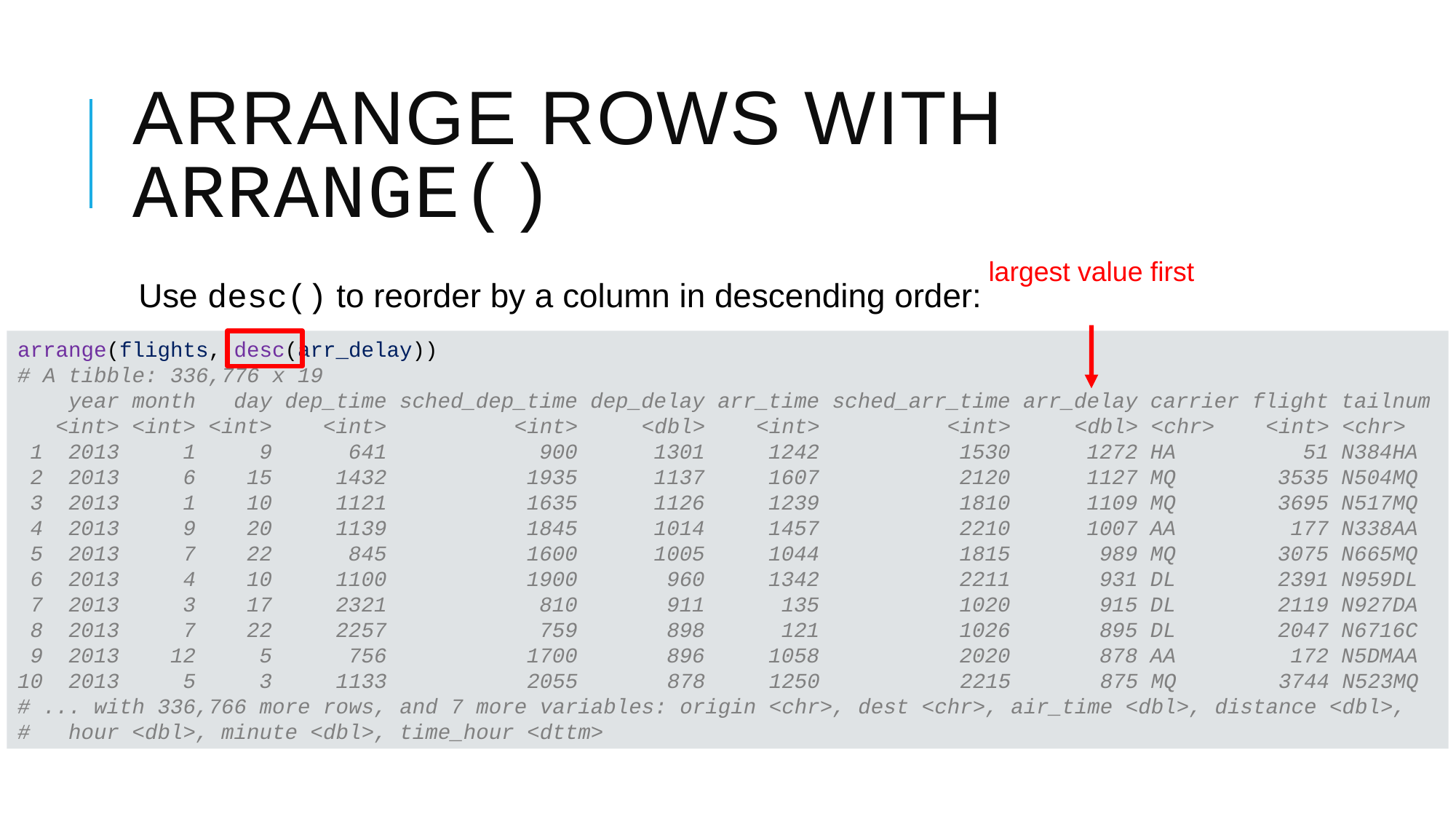

# Arrange Rows with arrange()
largest value first
Use desc() to reorder by a column in descending order:
arrange(flights, desc(arr_delay))
# A tibble: 336,776 x 19
    year month   day dep_time sched_dep_time dep_delay arr_time sched_arr_time arr_delay carrier flight tailnum
   <int> <int> <int>    <int>          <int>     <dbl>    <int>          <int>     <dbl> <chr>    <int> <chr>
 1  2013     1     9      641            900      1301     1242           1530      1272 HA          51 N384HA
 2  2013     6    15     1432           1935      1137     1607           2120      1127 MQ        3535 N504MQ
 3  2013     1    10     1121           1635      1126     1239           1810      1109 MQ        3695 N517MQ
 4  2013     9    20     1139           1845      1014     1457           2210      1007 AA         177 N338AA
 5  2013     7    22      845           1600      1005     1044           1815       989 MQ        3075 N665MQ
 6  2013     4    10     1100           1900       960     1342           2211       931 DL        2391 N959DL
 7  2013     3    17     2321            810       911      135           1020       915 DL        2119 N927DA
 8  2013     7    22     2257            759       898      121           1026       895 DL        2047 N6716C
 9  2013    12     5      756           1700       896     1058           2020       878 AA         172 N5DMAA
10  2013     5     3     1133           2055       878     1250           2215       875 MQ        3744 N523MQ
# ... with 336,766 more rows, and 7 more variables: origin <chr>, dest <chr>, air_time <dbl>, distance <dbl>,
#   hour <dbl>, minute <dbl>, time_hour <dttm>